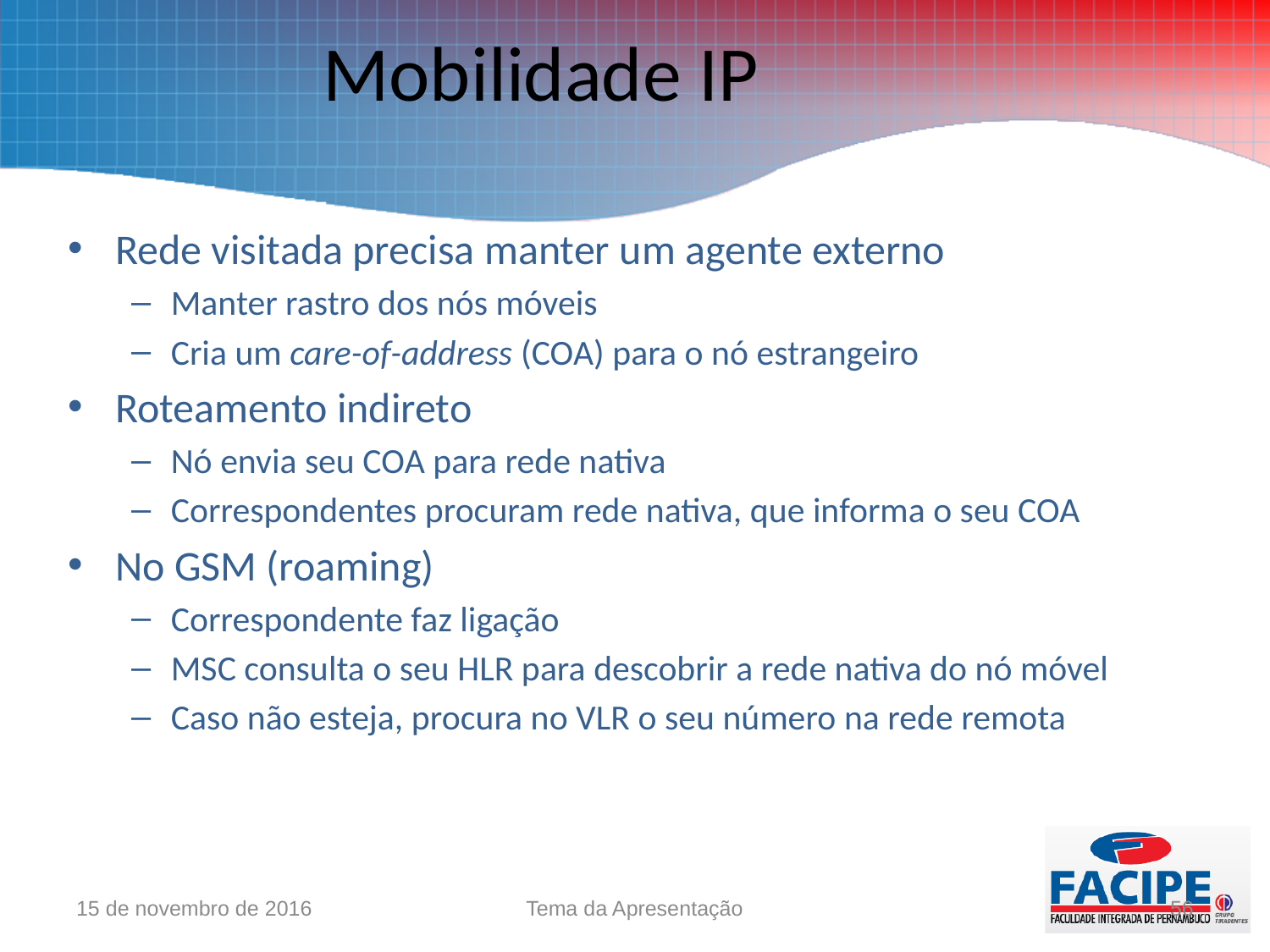

# Mobilidade IP
Rede visitada precisa manter um agente externo
Manter rastro dos nós móveis
Cria um care-of-address (COA) para o nó estrangeiro
Roteamento indireto
Nó envia seu COA para rede nativa
Correspondentes procuram rede nativa, que informa o seu COA
No GSM (roaming)
Correspondente faz ligação
MSC consulta o seu HLR para descobrir a rede nativa do nó móvel
Caso não esteja, procura no VLR o seu número na rede remota

15 de novembro de 2016
Tema da Apresentação
56